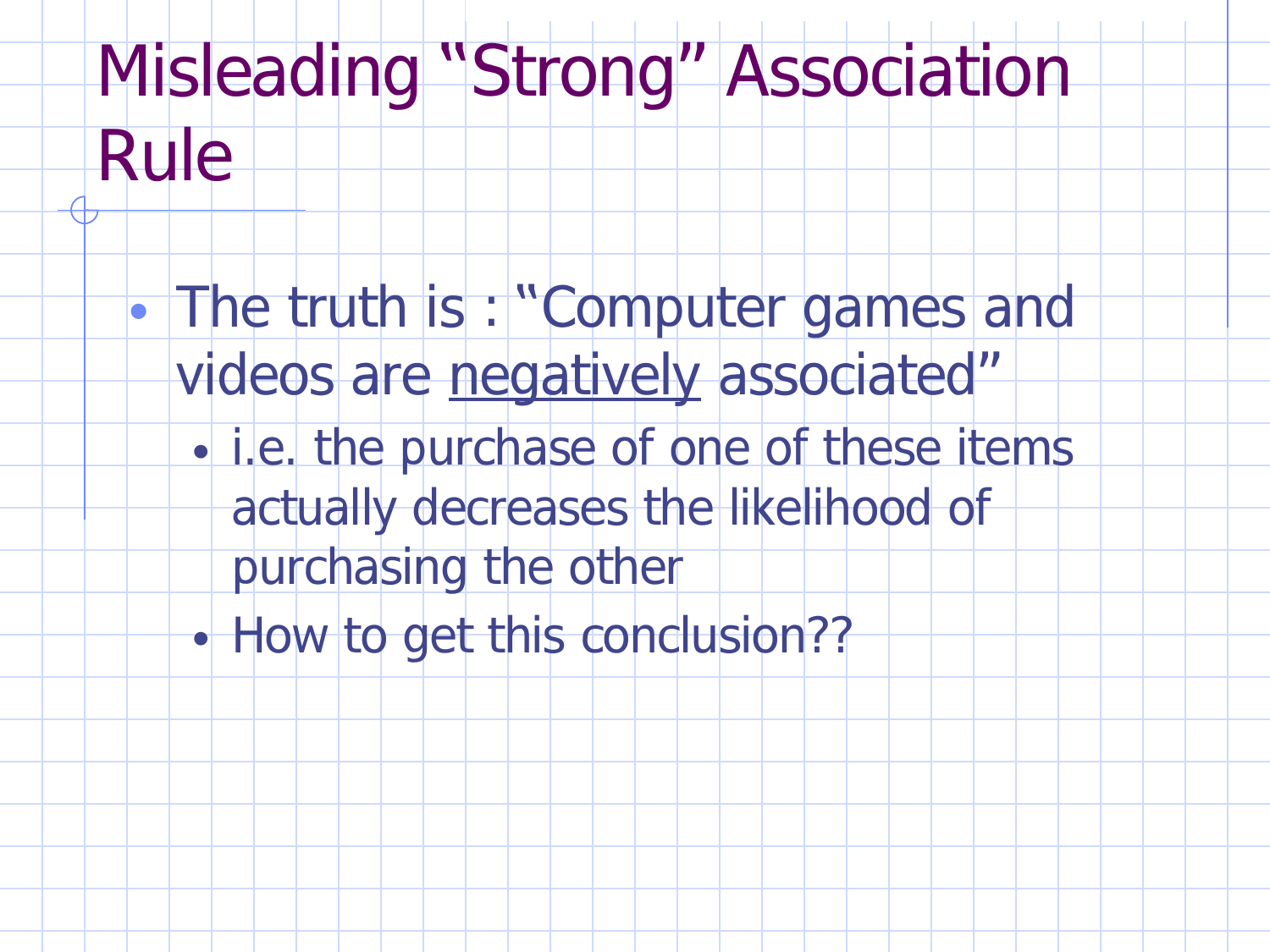

# Misleading “Strong” Association Rule
The truth is : “Computer games and videos are negatively associated”
i.e. the purchase of one of these items actually decreases the likelihood of purchasing the other
How to get this conclusion??